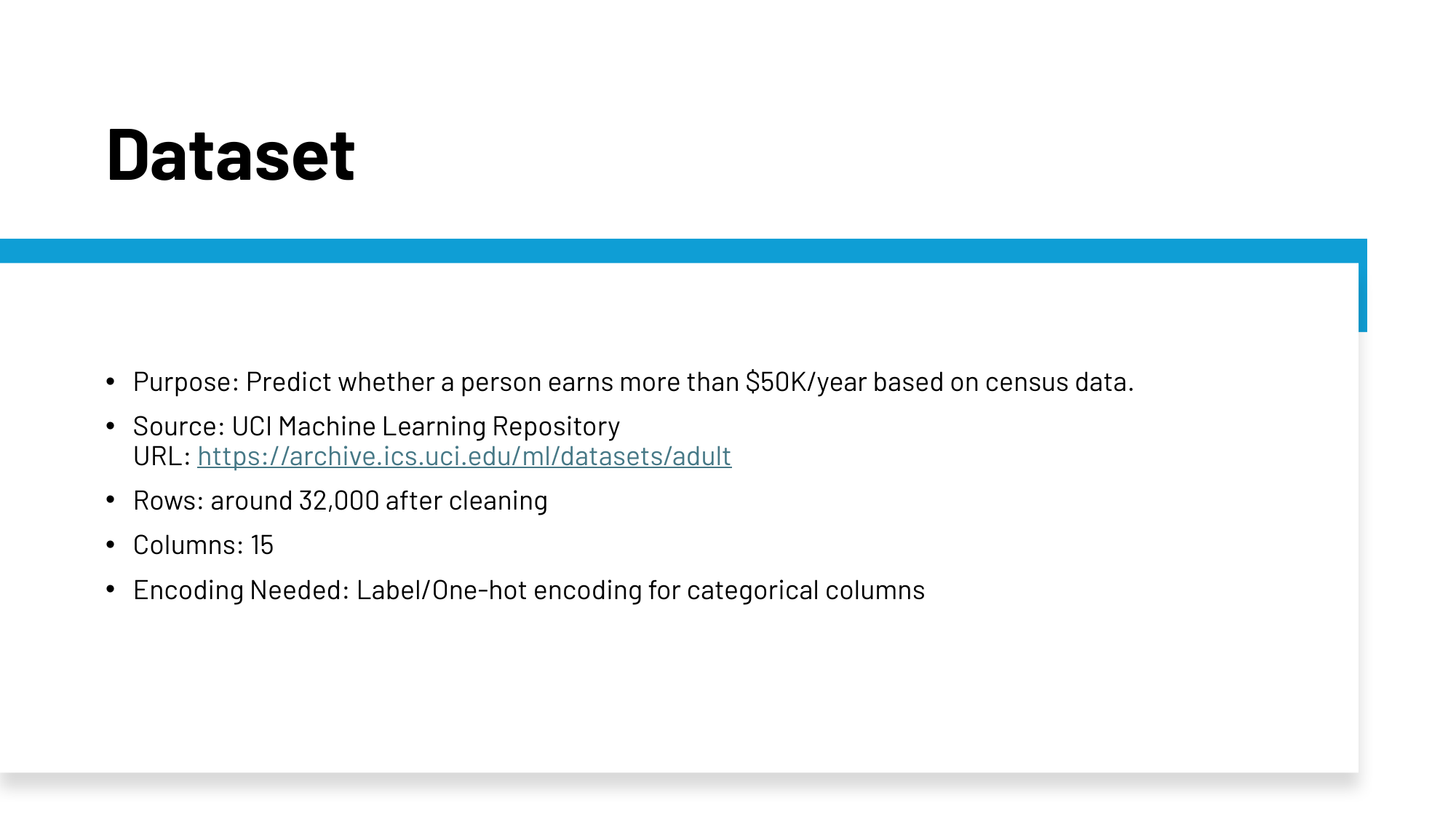

# Dataset

Purpose: Predict whether a person earns more than $50K/year based on census data.
Source: UCI Machine Learning Repository
URL: https://archive.ics.uci.edu/ml/datasets/adult
Rows: around 32,000 after cleaning
Columns: 15
Encoding Needed: Label/One-hot encoding for categorical columns